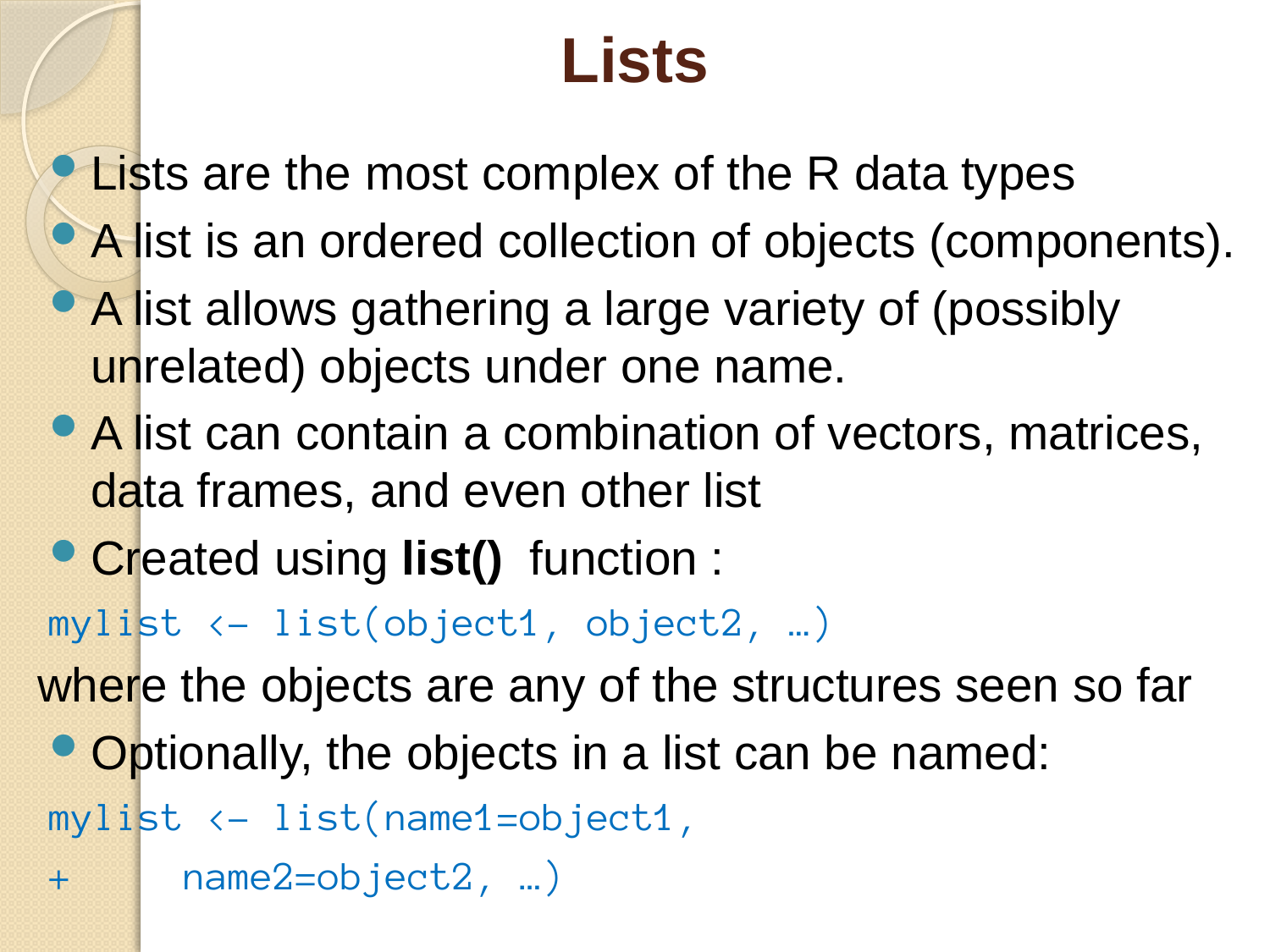

# Lists
Lists are the most complex of the R data types
A list is an ordered collection of objects (components).
A list allows gathering a large variety of (possibly unrelated) objects under one name.
A list can contain a combination of vectors, matrices, data frames, and even other list
Created using list()  function :
mylist <- list(object1, object2, …)
where the objects are any of the structures seen so far
Optionally, the objects in a list can be named:
mylist <- list(name1=object1,
+     name2=object2, …)